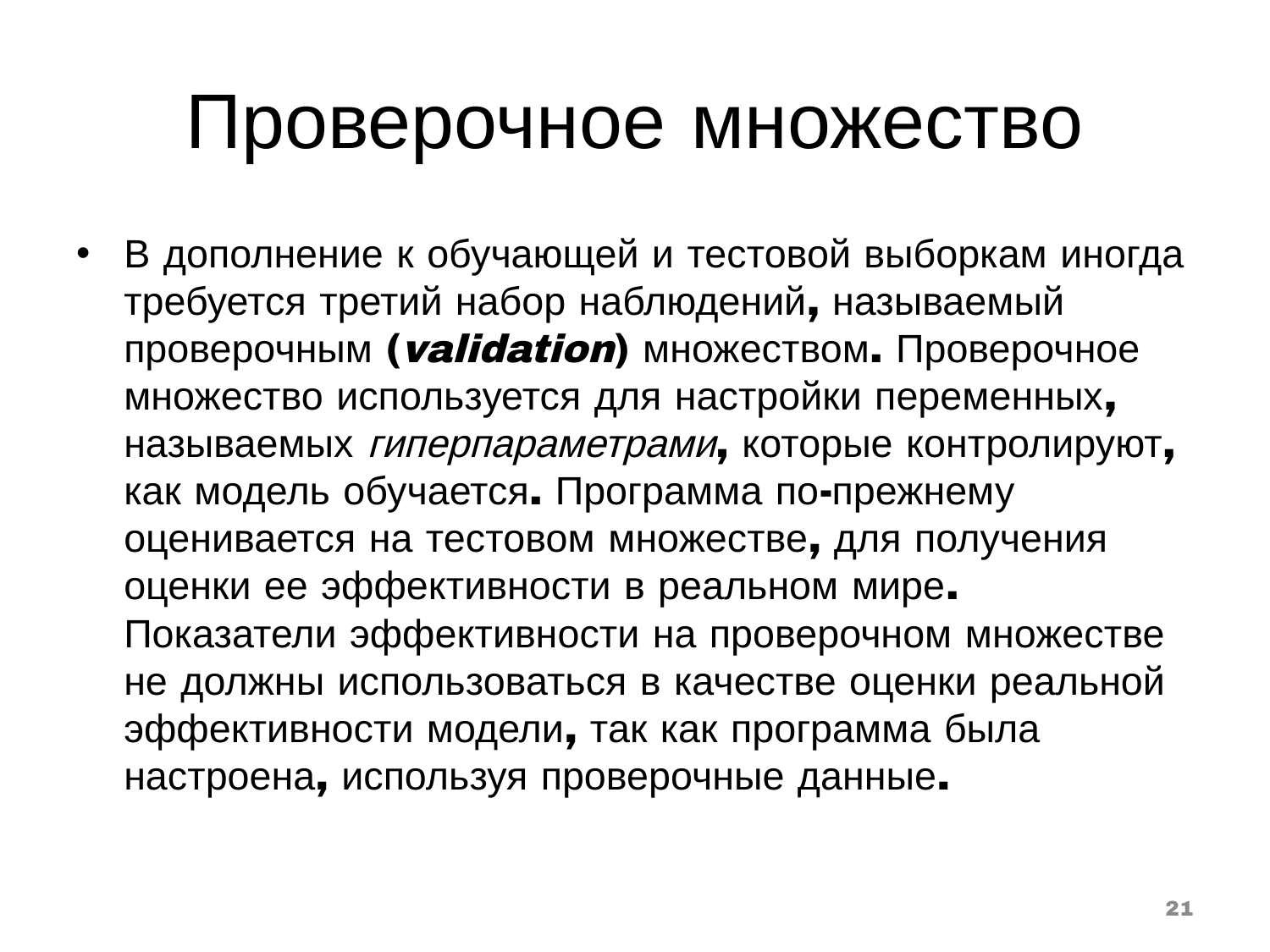

# Проверочное множество
В дополнение к обучающей и тестовой выборкам иногда требуется третий набор наблюдений, называемый проверочным (validation) множеством. Проверочное множество используется для настройки переменных, называемых гиперпараметрами, которые контролируют, как модель обучается. Программа по-прежнему оценивается на тестовом множестве, для получения оценки ее эффективности в реальном мире. Показатели эффективности на проверочном множестве не должны использоваться в качестве оценки реальной эффективности модели, так как программа была настроена, используя проверочные данные.
21